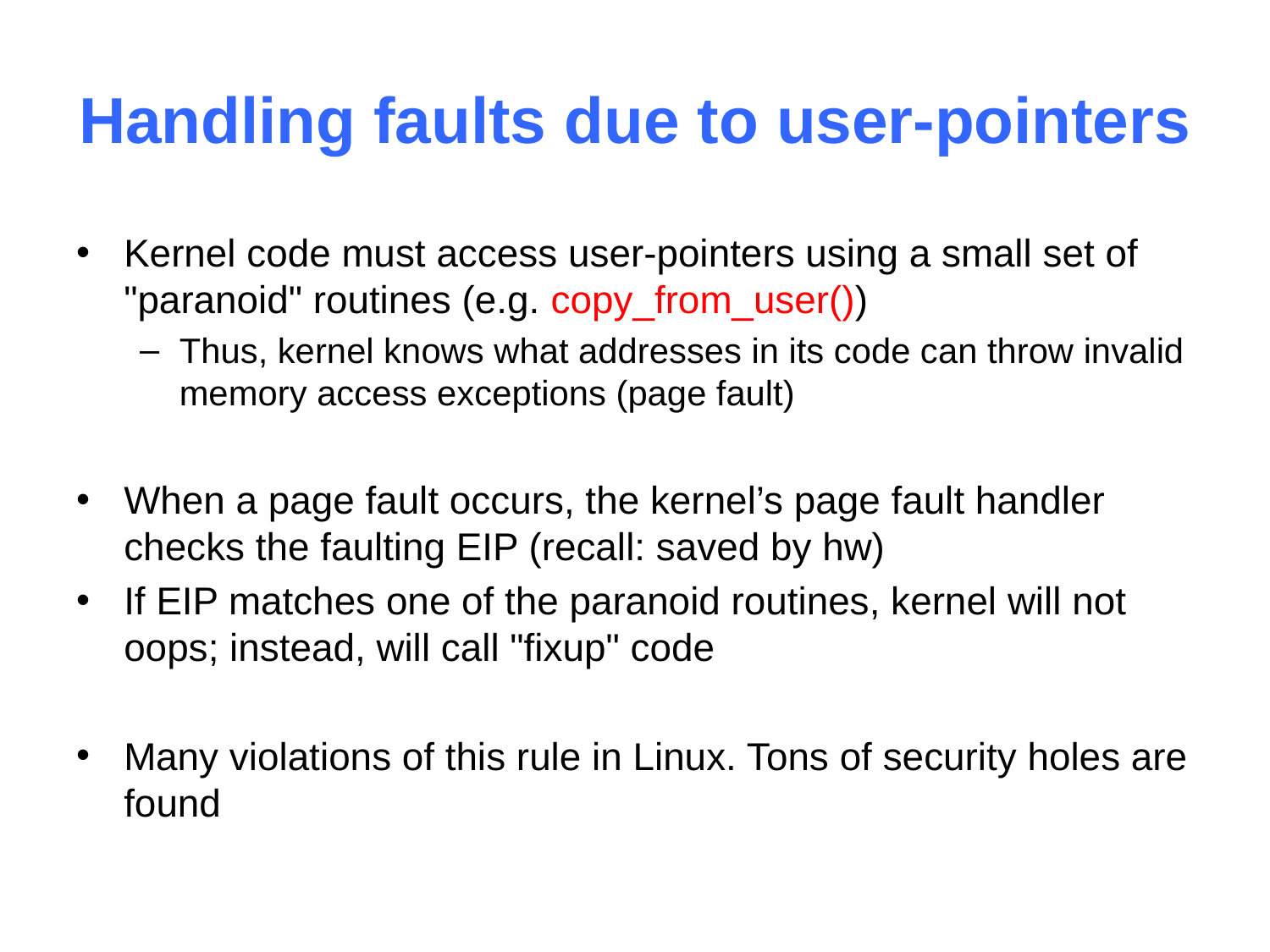

# Handling faults due to user-pointers
Kernel code must access user-pointers using a small set of  "paranoid" routines (e.g. copy_from_user())
Thus, kernel knows what addresses in its code can throw invalid memory access exceptions (page fault)

When a page fault occurs, the kernel’s page fault handler checks the faulting EIP (recall: saved by hw)
If EIP matches one of the paranoid routines, kernel will not oops; instead, will call "fixup" code

Many violations of this rule in Linux. Tons of security holes are found